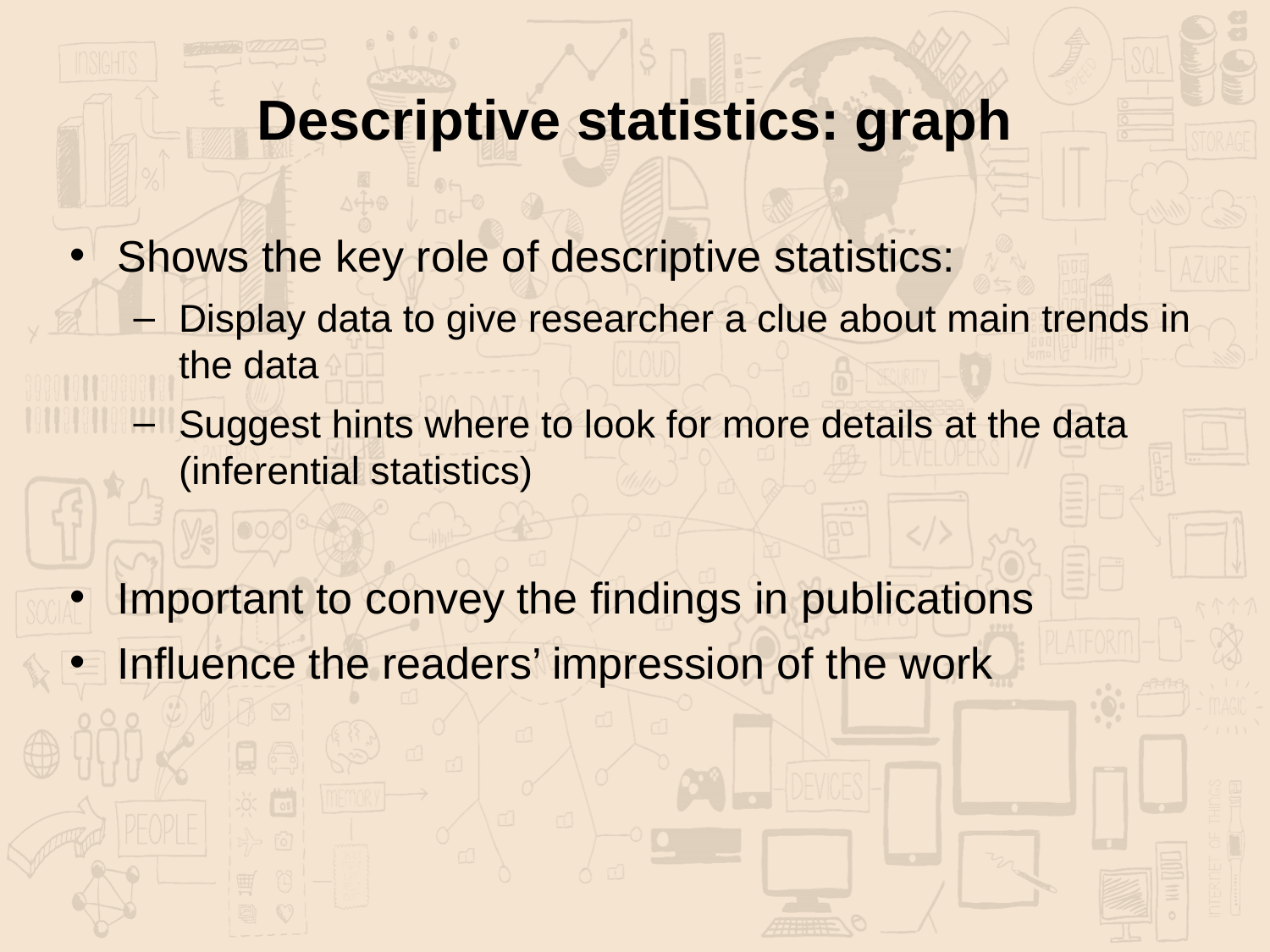

# Descriptive statistics: graph
Shows the key role of descriptive statistics:
Display data to give researcher a clue about main trends in the data
Suggest hints where to look for more details at the data (inferential statistics)

Important to convey the findings in publications
Influence the readers’ impression of the work